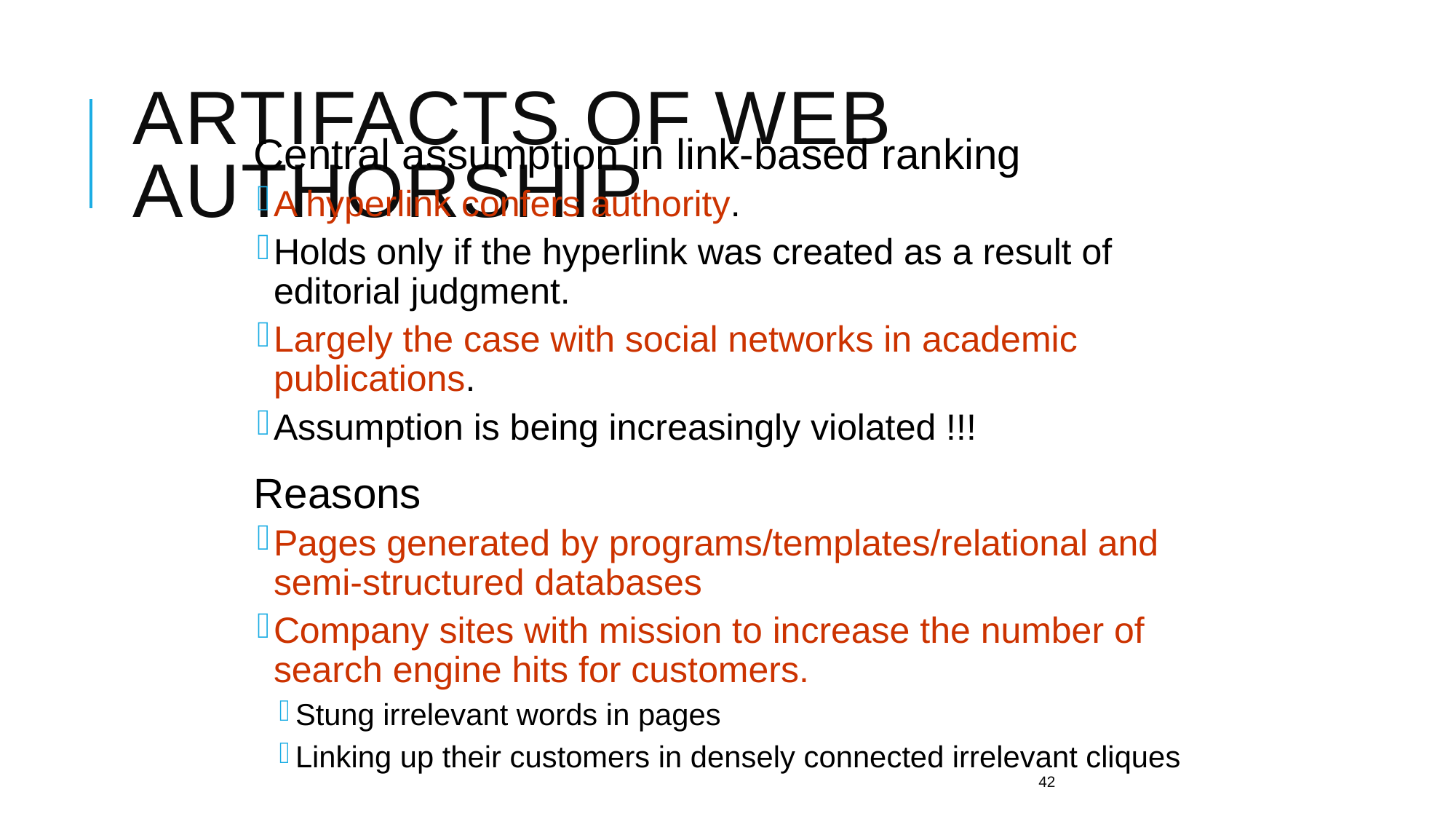

# Artifacts of Web authorship
Central assumption in link-based ranking
A hyperlink confers authority.
Holds only if the hyperlink was created as a result of editorial judgment.
Largely the case with social networks in academic publications.
Assumption is being increasingly violated !!!
Reasons
Pages generated by programs/templates/relational and semi-structured databases
Company sites with mission to increase the number of search engine hits for customers.
Stung irrelevant words in pages
Linking up their customers in densely connected irrelevant cliques

42